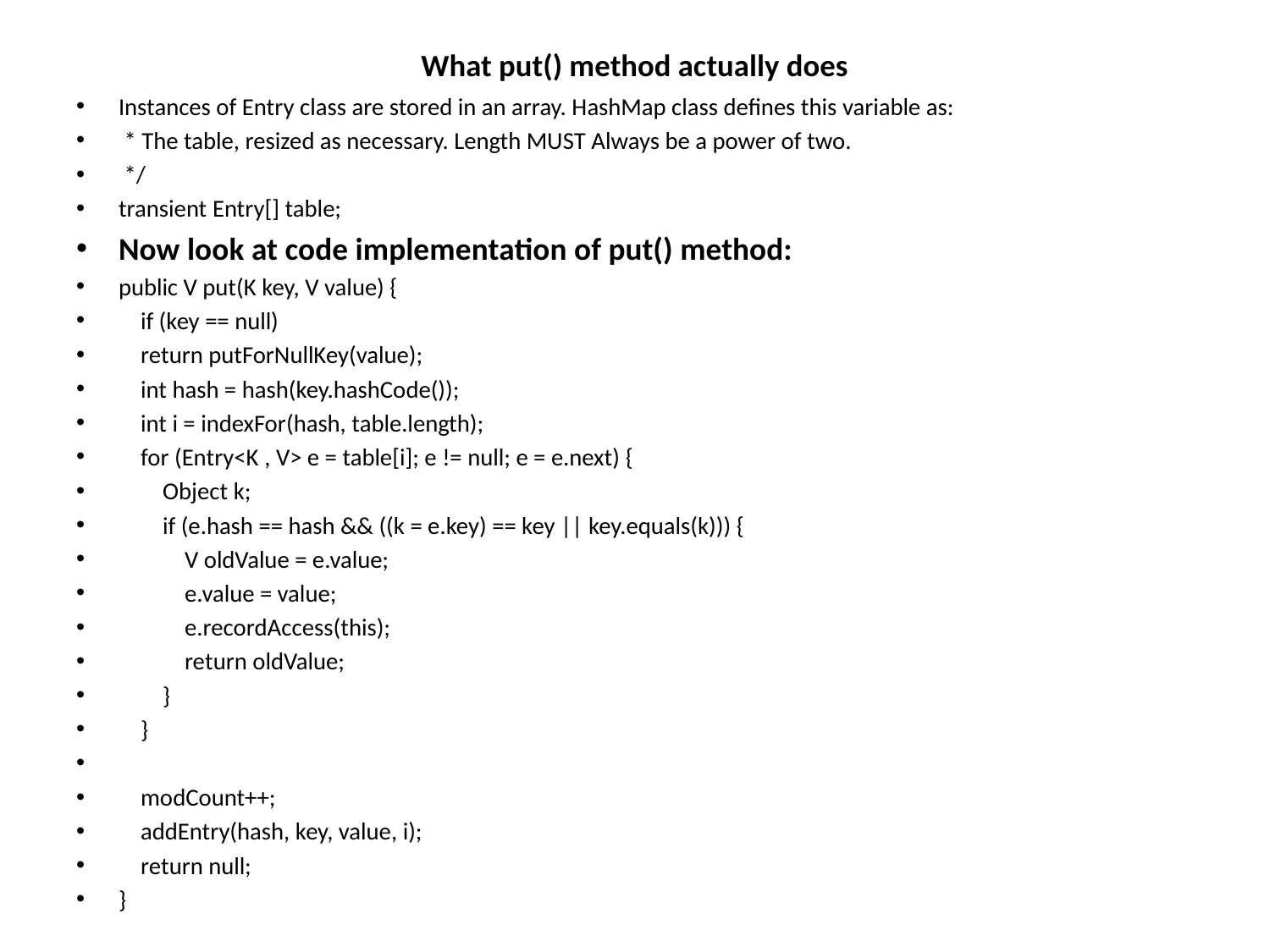

# What put() method actually does
Instances of Entry class are stored in an array. HashMap class defines this variable as:
 * The table, resized as necessary. Length MUST Always be a power of two.
 */
transient Entry[] table;
Now look at code implementation of put() method:
public V put(K key, V value) {
    if (key == null)
    return putForNullKey(value);
    int hash = hash(key.hashCode());
    int i = indexFor(hash, table.length);
    for (Entry<K , V> e = table[i]; e != null; e = e.next) {
        Object k;
        if (e.hash == hash && ((k = e.key) == key || key.equals(k))) {
            V oldValue = e.value;
            e.value = value;
            e.recordAccess(this);
            return oldValue;
        }
    }

    modCount++;
    addEntry(hash, key, value, i);
    return null;
}